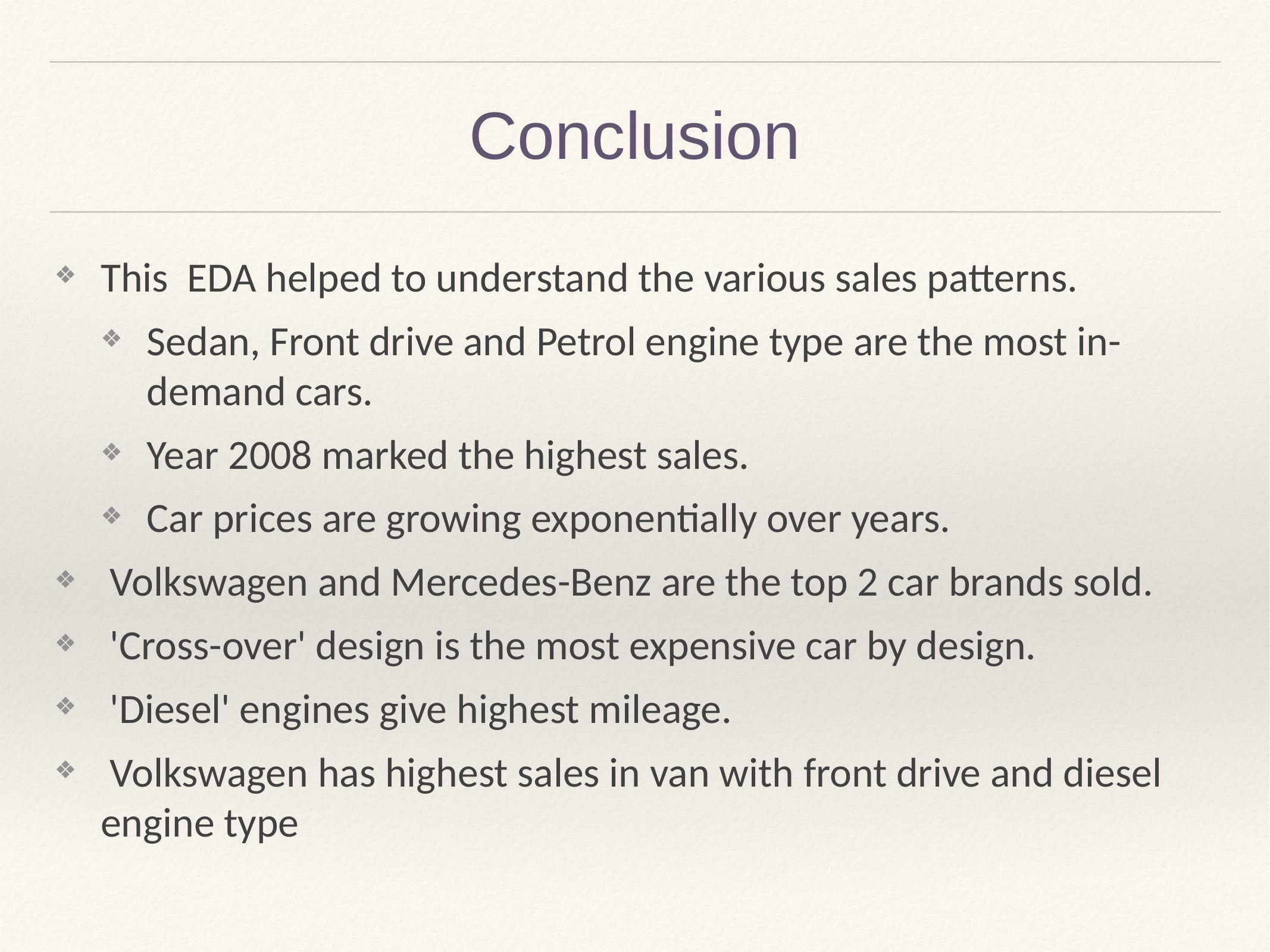

# Conclusion
This  EDA helped to understand the various sales patterns.
Sedan, Front drive and Petrol engine type are the most in-demand cars.
Year 2008 marked the highest sales.
Car prices are growing exponentially over years.
 Volkswagen and Mercedes-Benz are the top 2 car brands sold.
 'Cross-over' design is the most expensive car by design.
 'Diesel' engines give highest mileage.
 Volkswagen has highest sales in van with front drive and diesel engine type